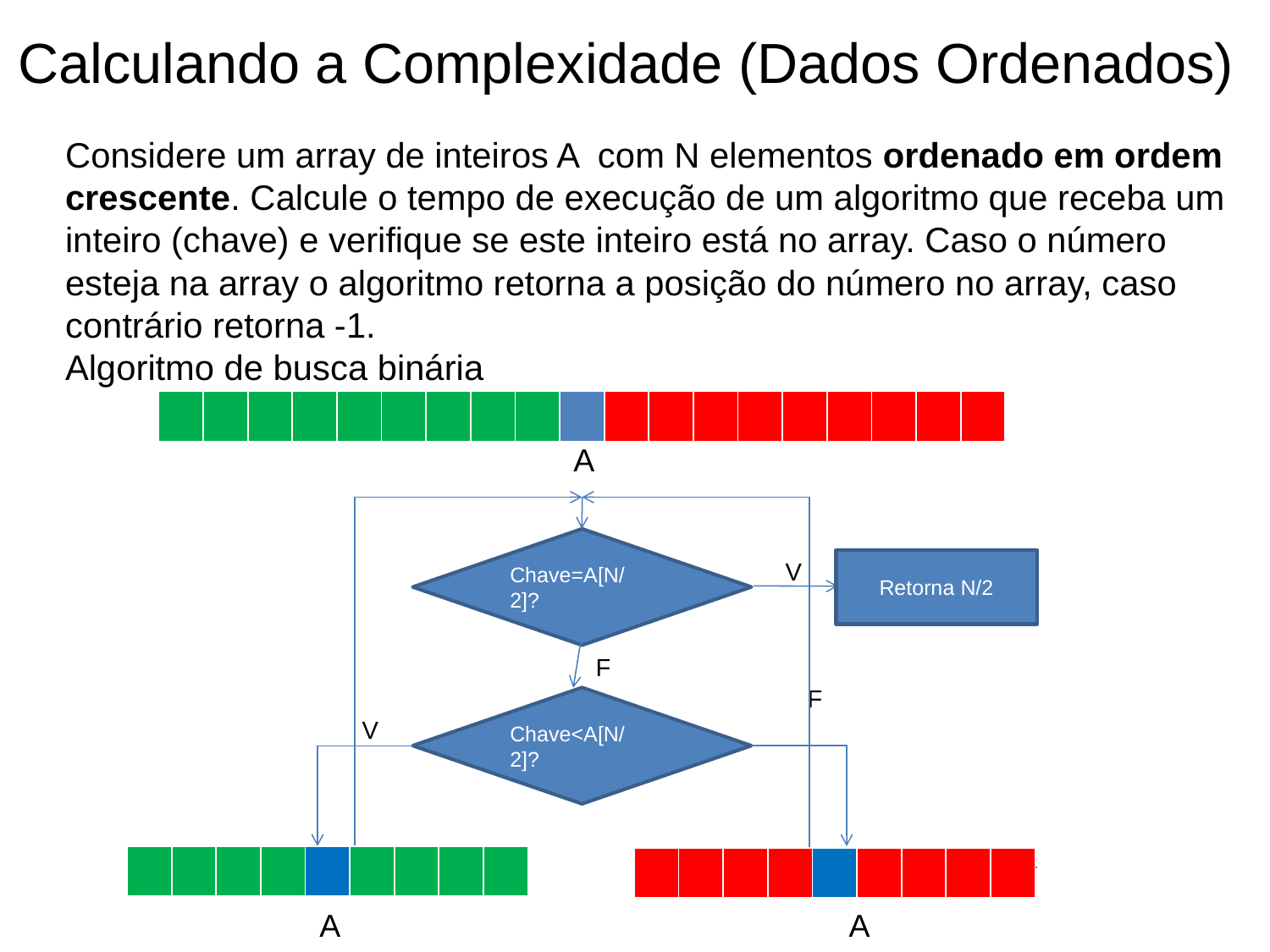

Calculando a Complexidade (Dados Ordenados)
Considere um array de inteiros A  com N elementos ordenado em ordem crescente. Calcule o tempo de execução de um algoritmo que receba um inteiro (chave) e verifique se este inteiro está no array. Caso o número esteja na array o algoritmo retorna a posição do número no array, caso contrário retorna -1.
Algoritmo de busca binária

|  |  |  |  |  |  |  |  |  |  |  |  |  |  |  |  |  |  |  |
| --- | --- | --- | --- | --- | --- | --- | --- | --- | --- | --- | --- | --- | --- | --- | --- | --- | --- | --- |
|  |  |  |  |  |  |  |  |  |  |  |  |  |  |  |  |  |  |  |
| --- | --- | --- | --- | --- | --- | --- | --- | --- | --- | --- | --- | --- | --- | --- | --- | --- | --- | --- |
A
Chave=A[N/2]?
V
Retorna N/2
F
Chave<A[N/2]?
F
V
|  |  |  |  |  |  |  |  |  |
| --- | --- | --- | --- | --- | --- | --- | --- | --- |
|  |  |  |  |  |  |  |  |  |
| --- | --- | --- | --- | --- | --- | --- | --- | --- |
|  |  |  |  |  |  |  |  |  |
| --- | --- | --- | --- | --- | --- | --- | --- | --- |
|  |  |  |  |  |  |  |  |  |
| --- | --- | --- | --- | --- | --- | --- | --- | --- |
A
A